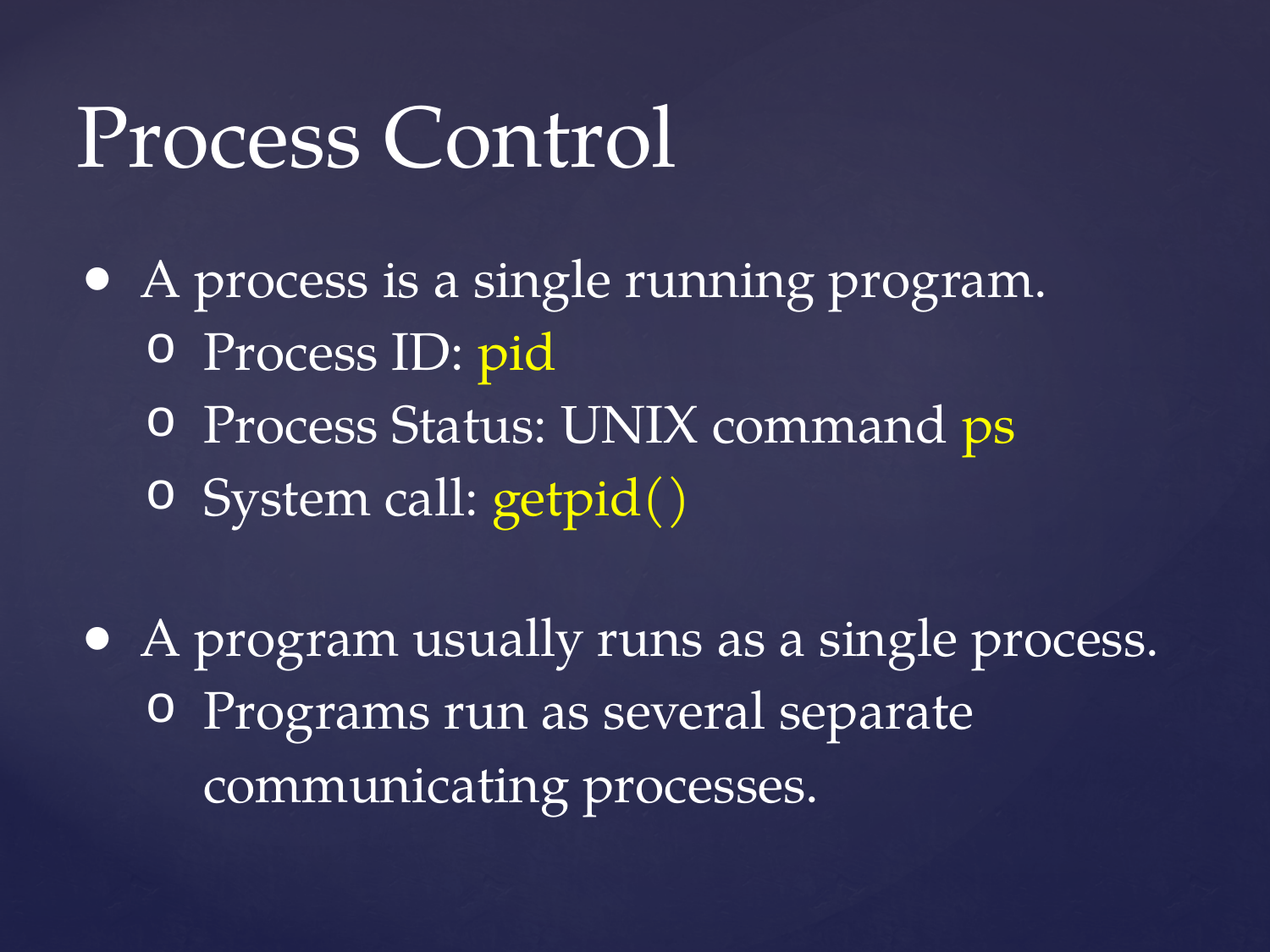

# Process Control
A process is a single running program.
Process ID: pid
Process Status: UNIX command ps
System call: getpid()

A program usually runs as a single process.
Programs run as several separate communicating processes.